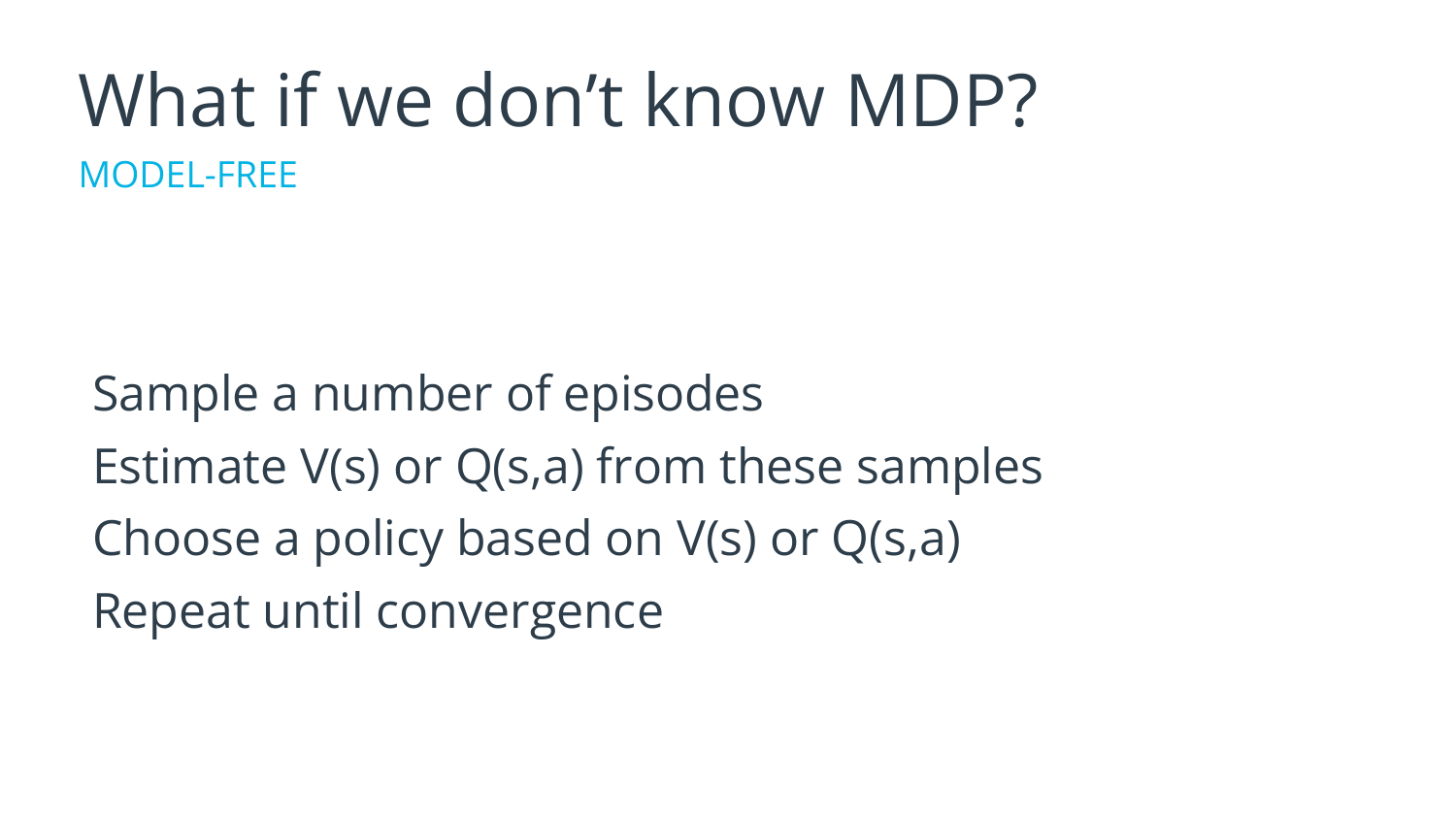

# What if we don’t know MDP?
MODEL-FREE
Sample a number of episodes
Estimate V(s) or Q(s,a) from these samples
Choose a policy based on V(s) or Q(s,a)
Repeat until convergence